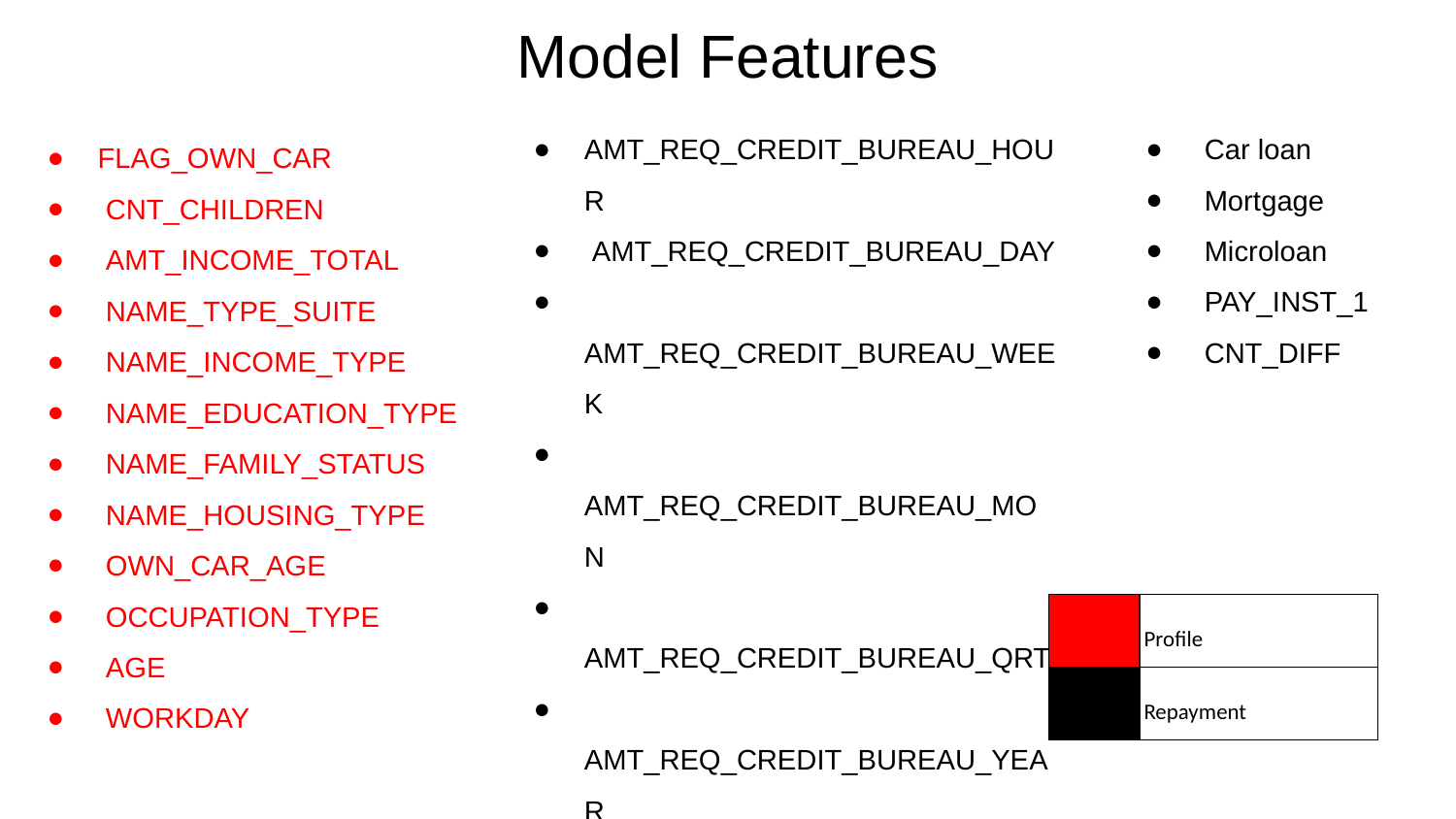

# Model Features
AMT_REQ_CREDIT_BUREAU_HOUR
 AMT_REQ_CREDIT_BUREAU_DAY
 AMT_REQ_CREDIT_BUREAU_WEEK
 AMT_REQ_CREDIT_BUREAU_MON
 AMT_REQ_CREDIT_BUREAU_QRT
 AMT_REQ_CREDIT_BUREAU_YEAR
Consumer Loans
 Cash Loans
 Revolving Loans
 HIGH_APPROVED_CREDIT
 HIGH_RATE_DOWN_PAYMENT
 CREDIT_ACTIVE
 CREDIT_DAY_OVERDUE
 Consumer credit
 Car loan
 Mortgage
 Microloan
 PAY_INST_1
 CNT_DIFF
FLAG_OWN_CAR
 CNT_CHILDREN
 AMT_INCOME_TOTAL
 NAME_TYPE_SUITE
 NAME_INCOME_TYPE
 NAME_EDUCATION_TYPE
 NAME_FAMILY_STATUS
 NAME_HOUSING_TYPE
 OWN_CAR_AGE
 OCCUPATION_TYPE
 AGE
 WORKDAY

|  | Profile |
| --- | --- |
|  | Repayment |